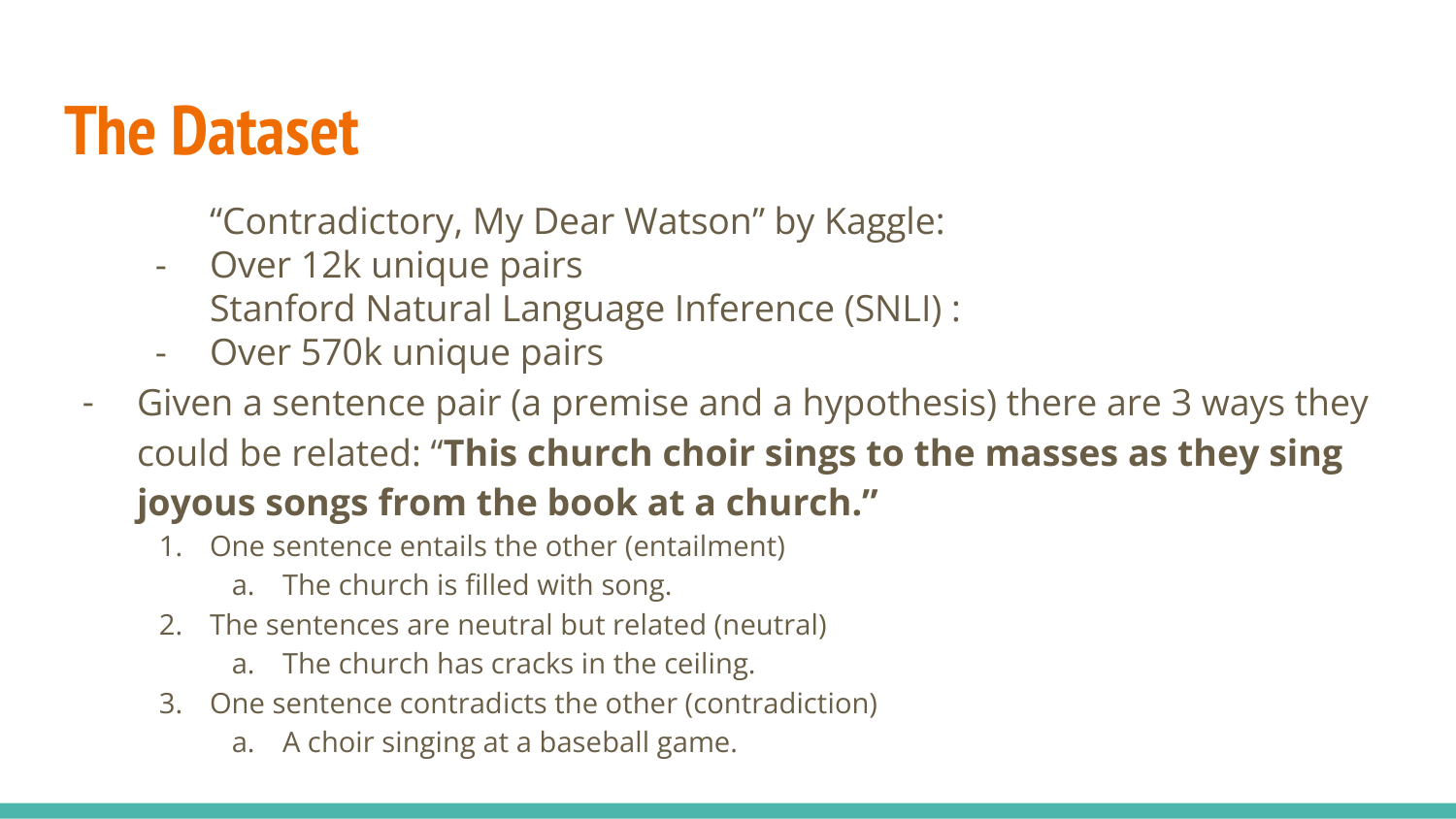

# The Dataset
	“Contradictory, My Dear Watson” by Kaggle:
Over 12k unique pairs
	Stanford Natural Language Inference (SNLI) :
Over 570k unique pairs
Given a sentence pair (a premise and a hypothesis) there are 3 ways they could be related: “This church choir sings to the masses as they sing joyous songs from the book at a church.”
One sentence entails the other (entailment)
The church is filled with song.
The sentences are neutral but related (neutral)
The church has cracks in the ceiling.
One sentence contradicts the other (contradiction)
A choir singing at a baseball game.